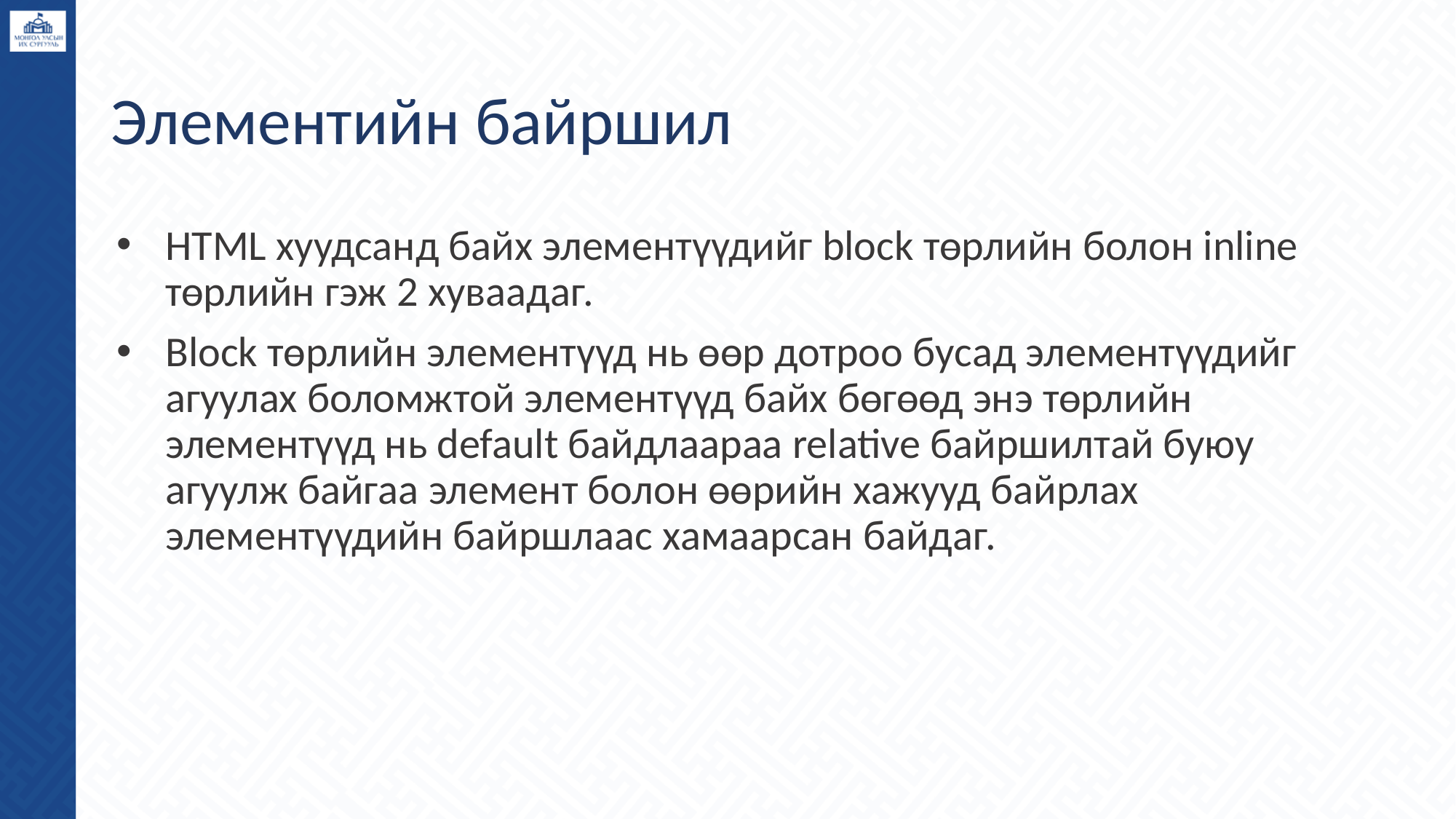

# Элементийн байршил
HTML хуудсанд байх элементүүдийг block төрлийн болон inline төрлийн гэж 2 хуваадаг.
Block төрлийн элементүүд нь өөр дотроо бусад элементүүдийг агуулах боломжтой элементүүд байх бөгөөд энэ төрлийн элементүүд нь default байдлаараа relative байршилтай буюу агуулж байгаа элемент болон өөрийн хажууд байрлах элементүүдийн байршлаас хамаарсан байдаг.